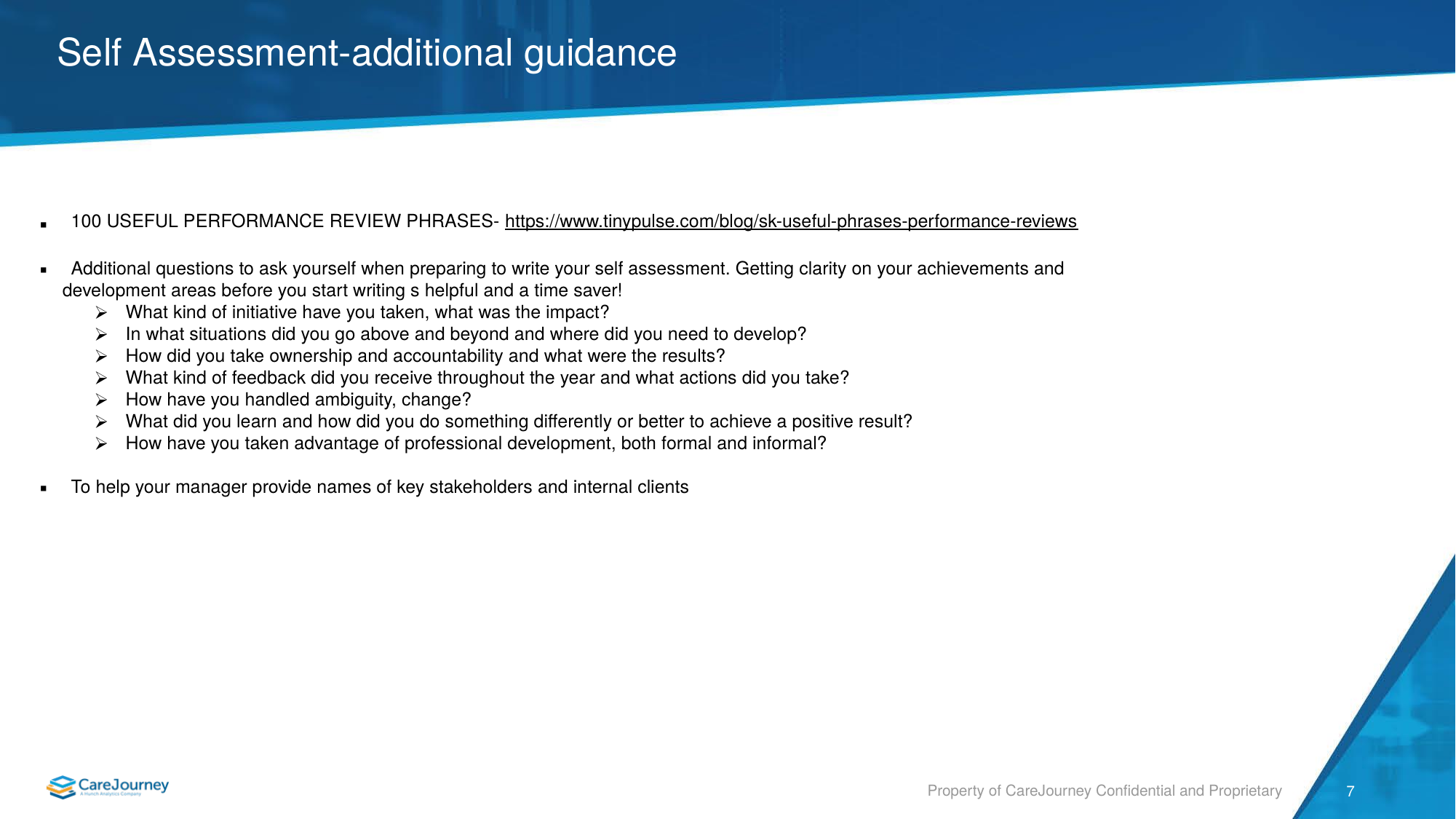

Self Assessment-additional guidance
100 USEFUL PERFORMANCE REVIEW PHRASES- https://www.tinypulse.com/blog/sk-useful-phrases-performance-reviews

Additional questions to ask yourself when preparing to write your self assessment. Getting clarity on your achievements and
     development areas before you start writing s helpful and a time saver!
What kind of initiative have you taken, what was the impact?
In what situations did you go above and beyond and where did you need to develop?
How did you take ownership and accountability and what were the results?
What kind of feedback did you receive throughout the year and what actions did you take?
How have you handled ambiguity, change?
What did you learn and how did you do something differently or better to achieve a positive result?
How have you taken advantage of professional development, both formal and informal?

To help your manager provide names of key stakeholders and internal clients

7